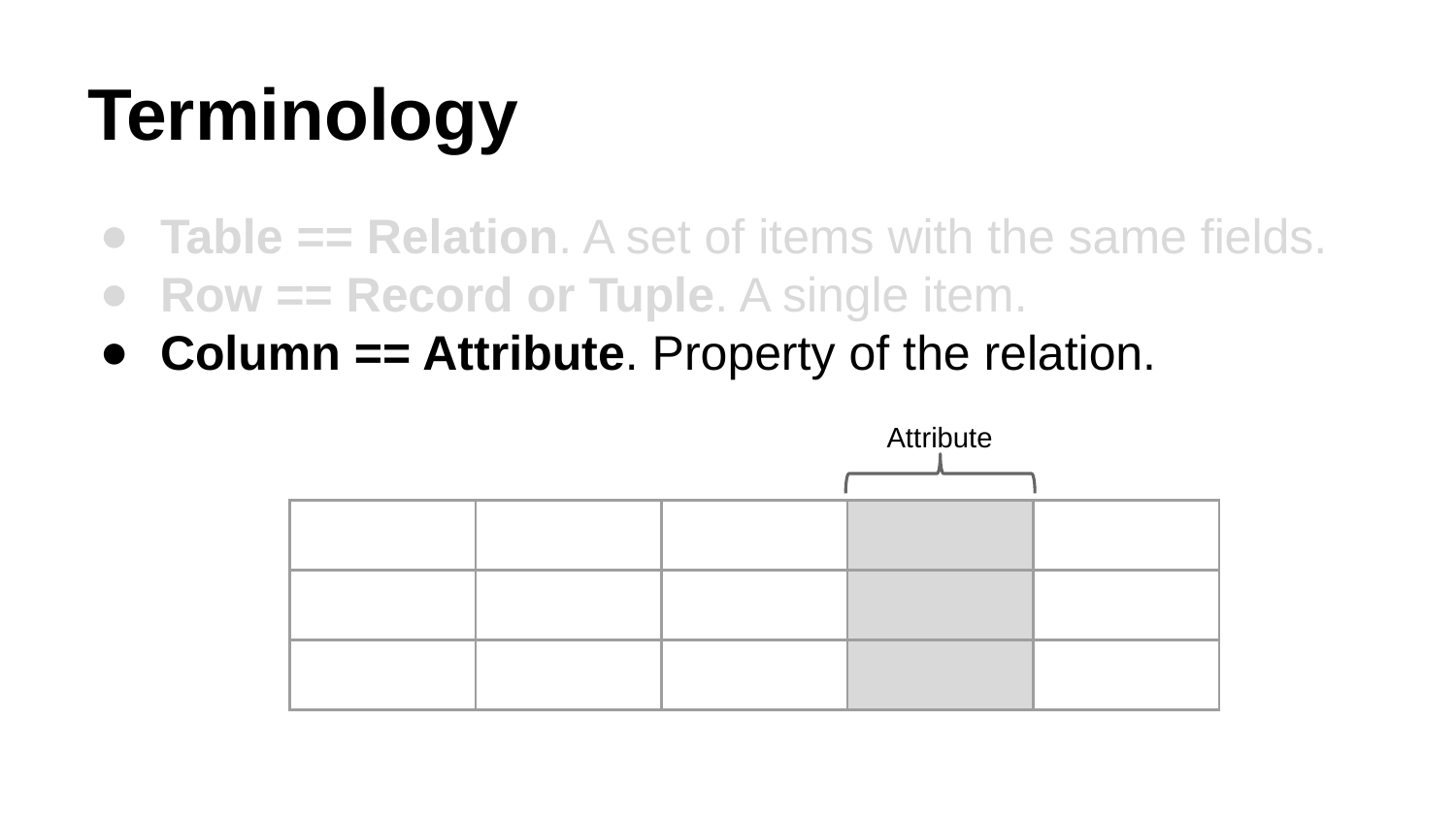

# Terminology
Table == Relation. A set of items with the same fields.
Row == Record or Tuple. A single item.
Column == Attribute. Property of the relation.

Attribute
|  |  |  |  |  |
| --- | --- | --- | --- | --- |
|  |  |  |  |  |
|  |  |  |  |  |